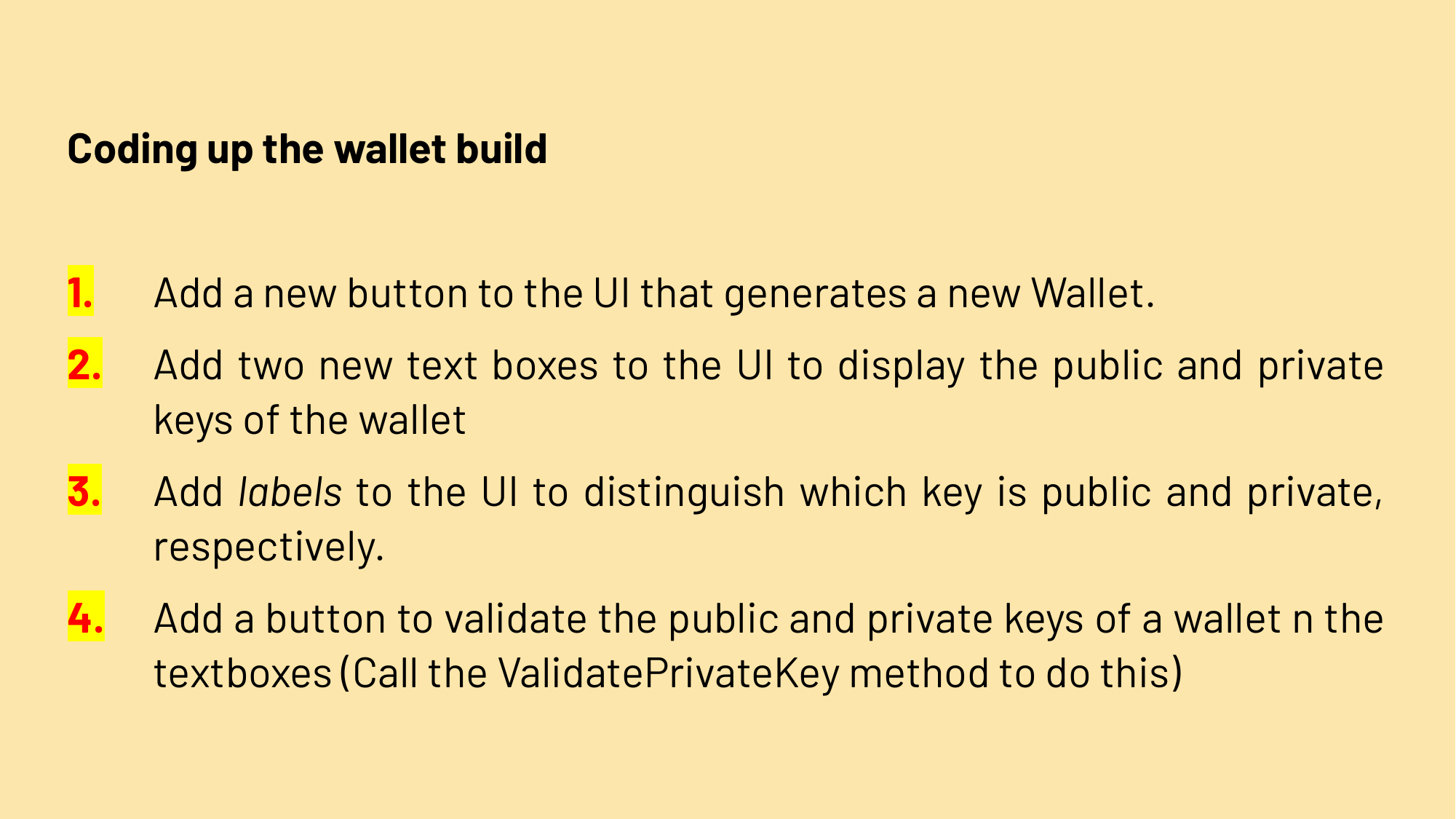

Coding up the wallet build

1.	Add a new button to the UI that generates a new Wallet.
2.	Add two new text boxes to the UI to display the public and private keys of the wallet
3.	Add labels to the UI to distinguish which key is public and private, respectively.
4.	Add a button to validate the public and private keys of a wallet n the textboxes (Call the ValidatePrivateKey method to do this)